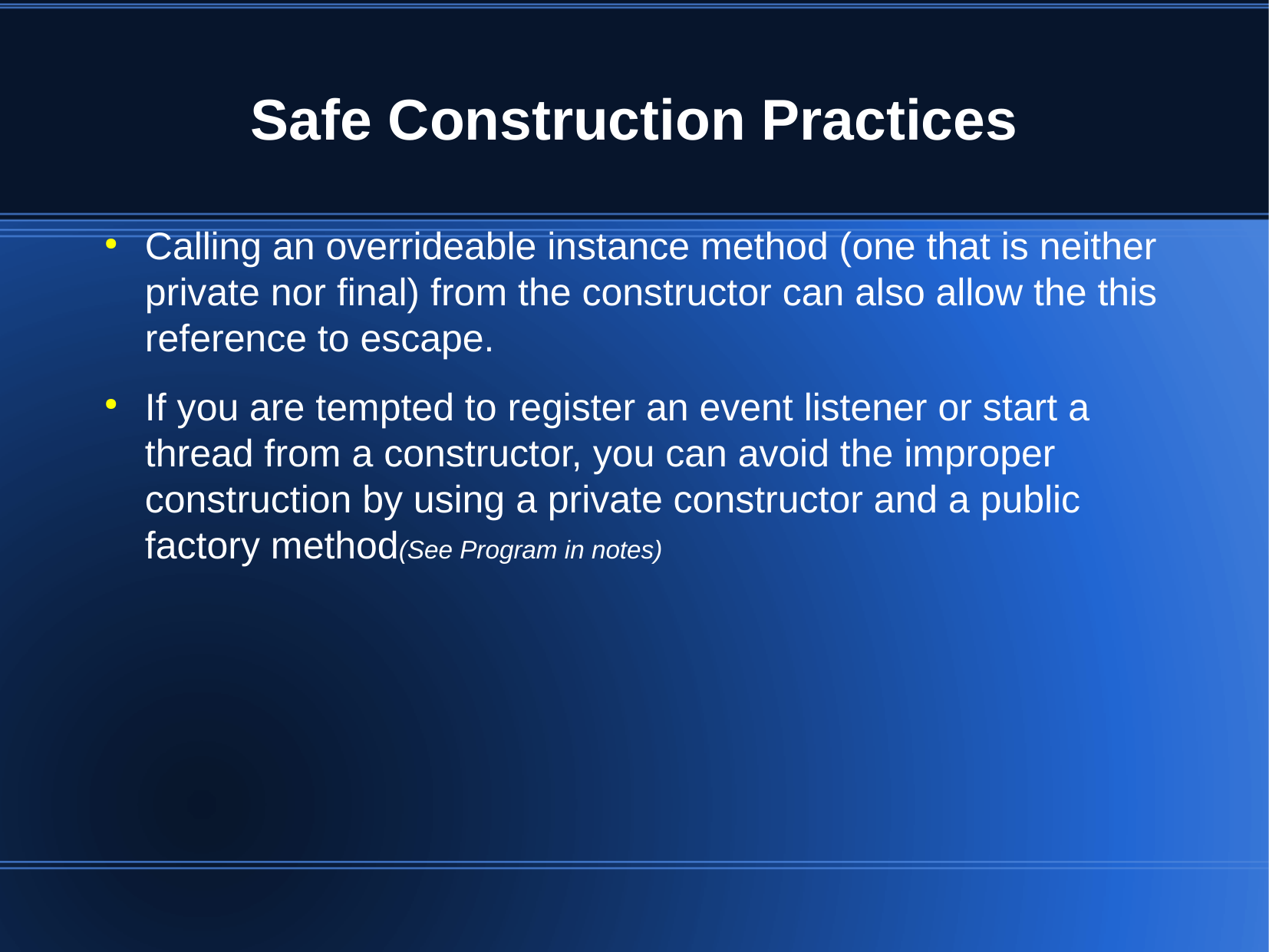

Safe Construction Practices
Calling an overrideable instance method (one that is neither private nor final) from the constructor can also allow the this reference to escape.
If you are tempted to register an event listener or start a thread from a constructor, you can avoid the improper construction by using a private constructor and a public factory method(See Program in notes)